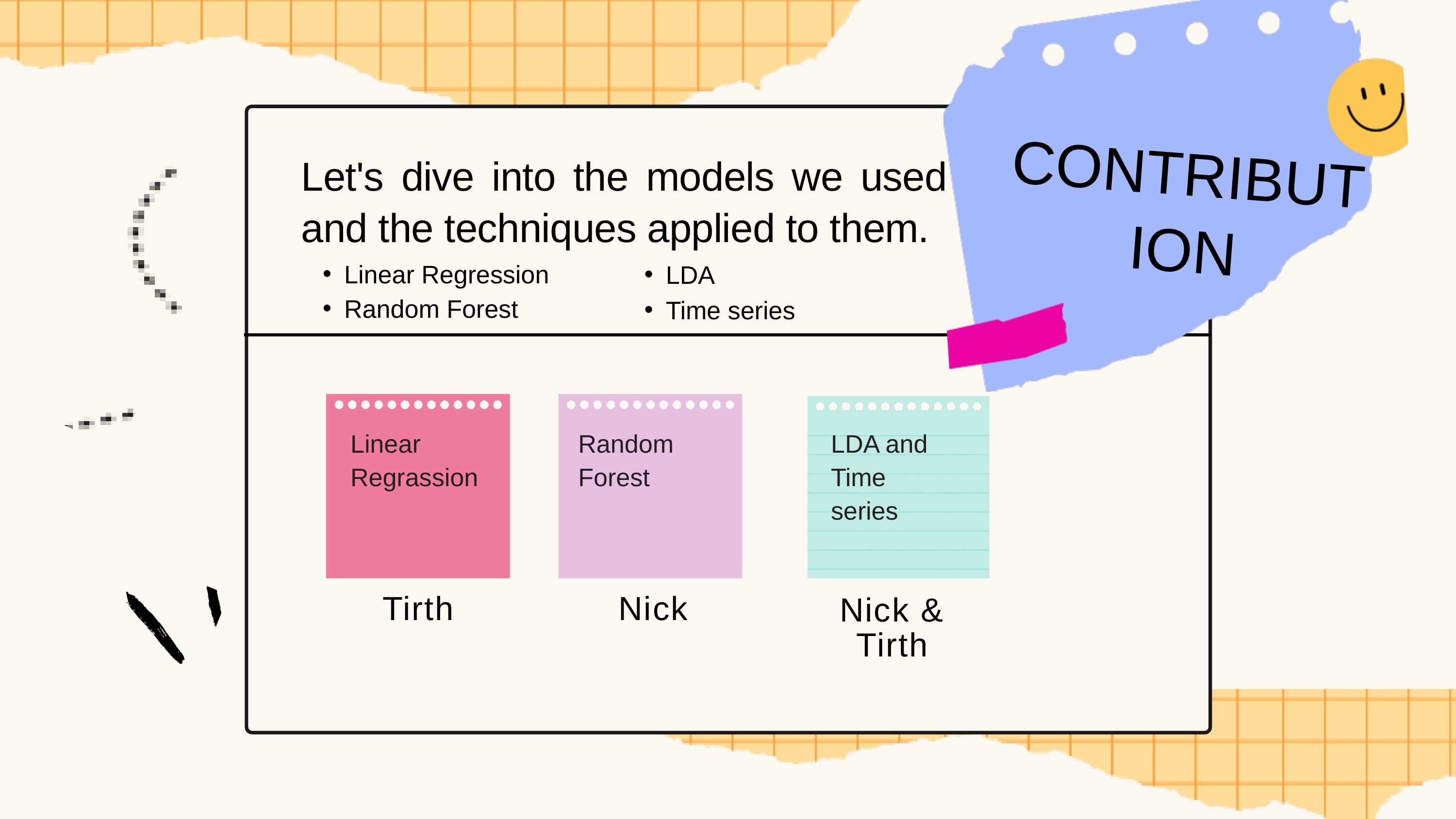

CONTRIBUTION
Let's dive into the models we used and the techniques applied to them.

LDA
Time series
Linear Regression
Random Forest

Linear Regrassion
Random Forest
LDA and Time series

Tirth
Nick
Nick & Tirth